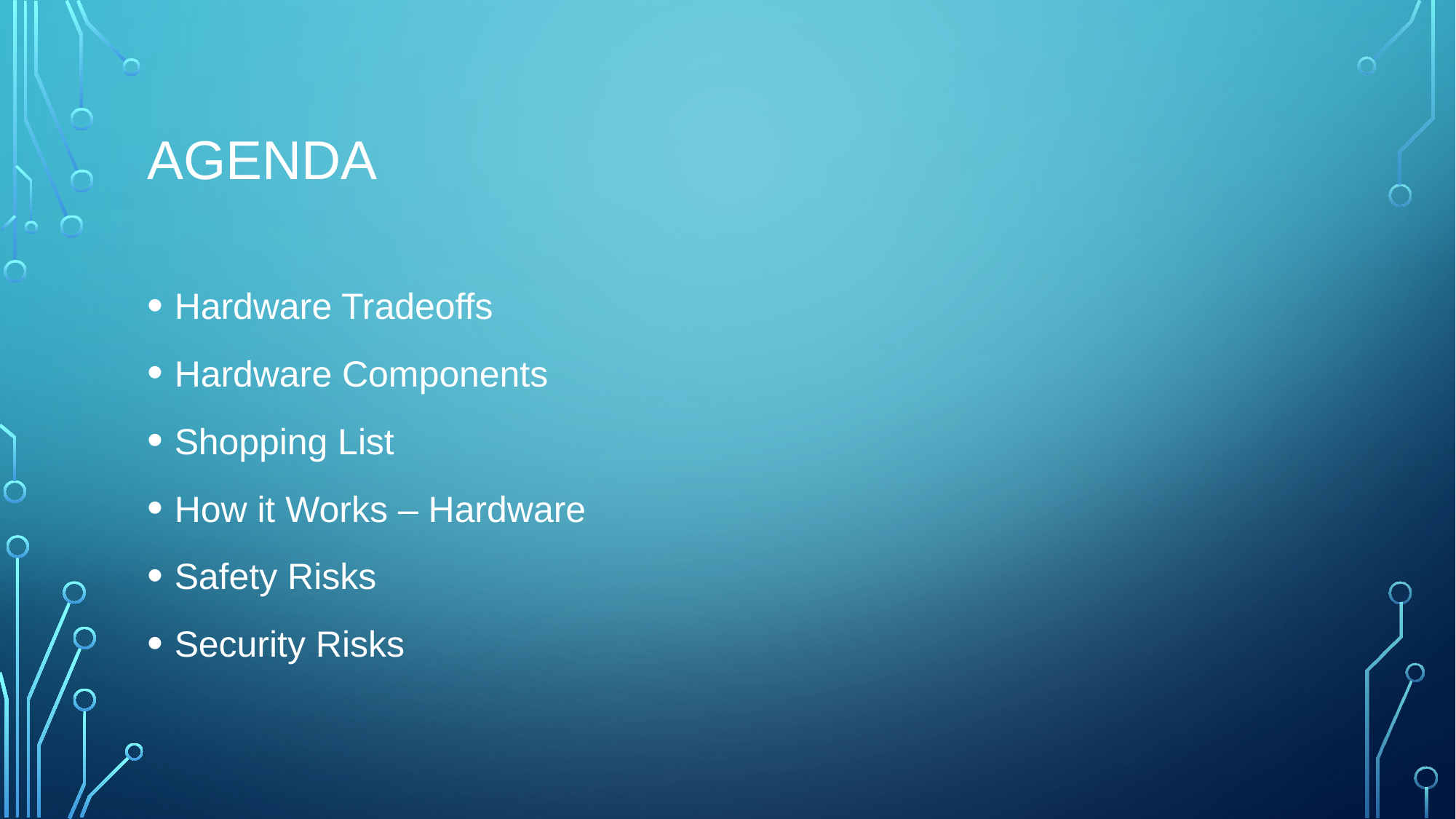

# Agenda
Hardware Tradeoffs
Hardware Components
Shopping List
How it Works – Hardware
Safety Risks
Security Risks